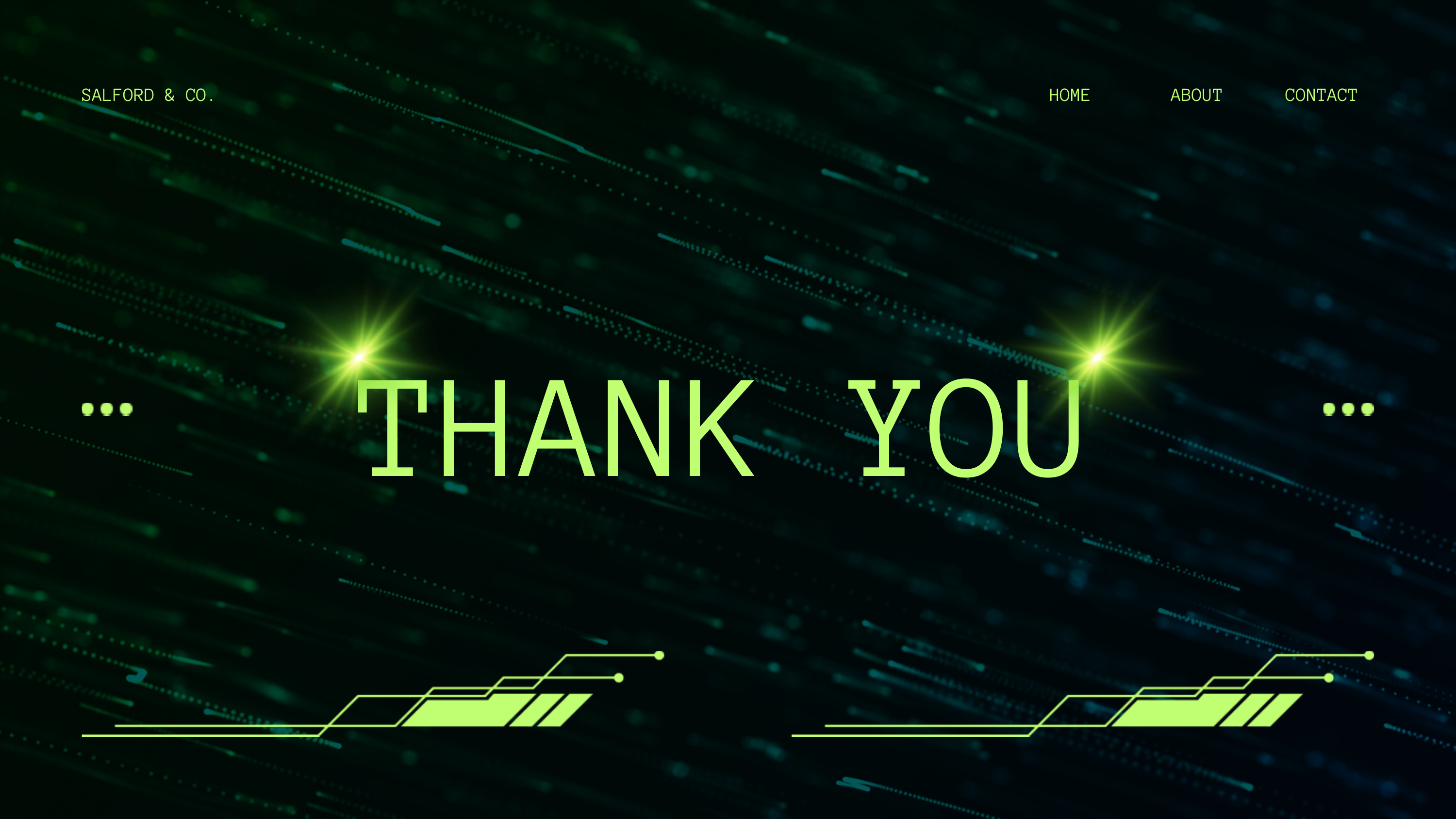

SALFORD & CO.
HOME
ABOUT
CONTACT

THANK YOU